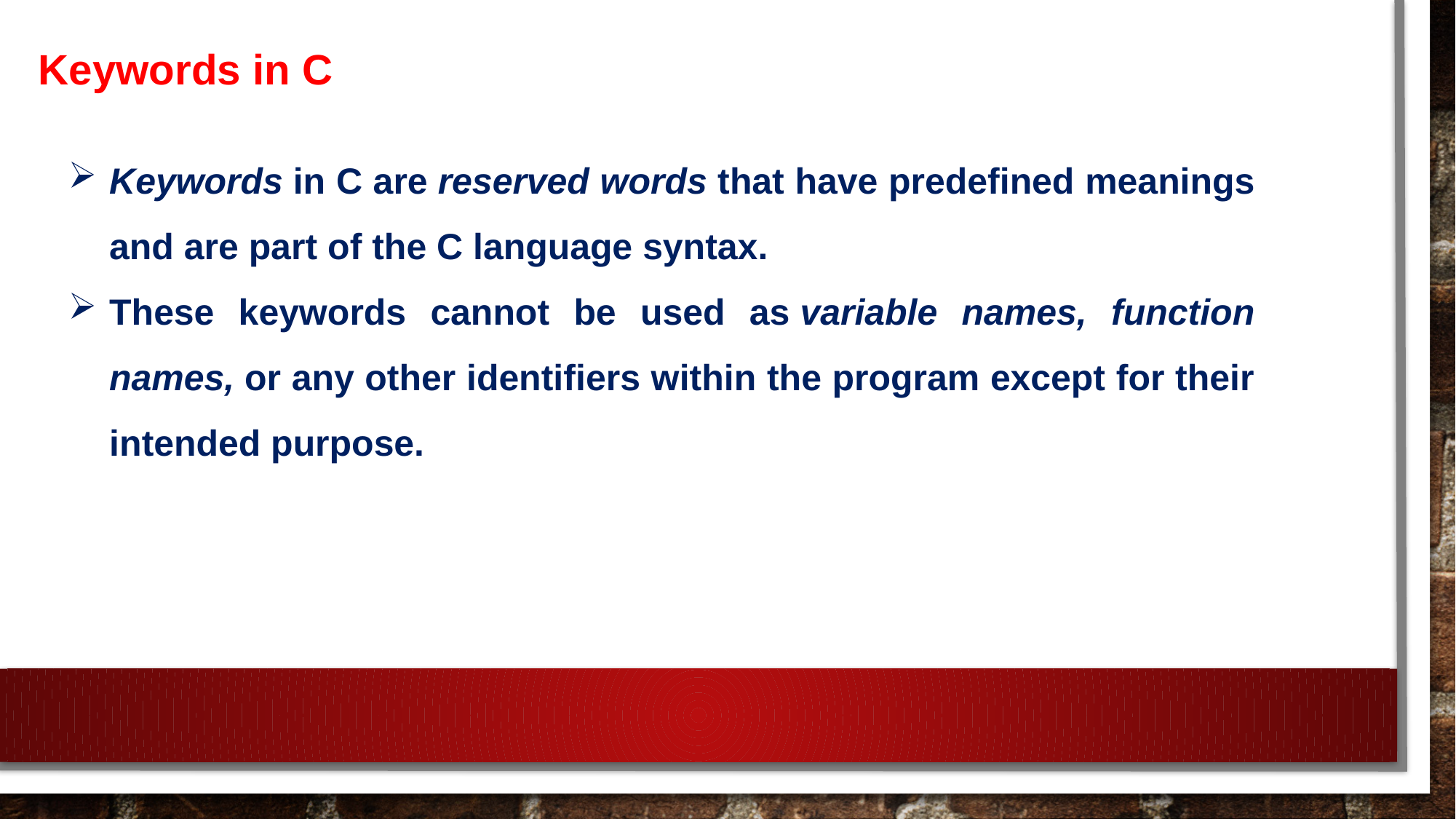

Keywords in C
Keywords in C are reserved words that have predefined meanings and are part of the C language syntax.
These keywords cannot be used as variable names, function names, or any other identifiers within the program except for their intended purpose.